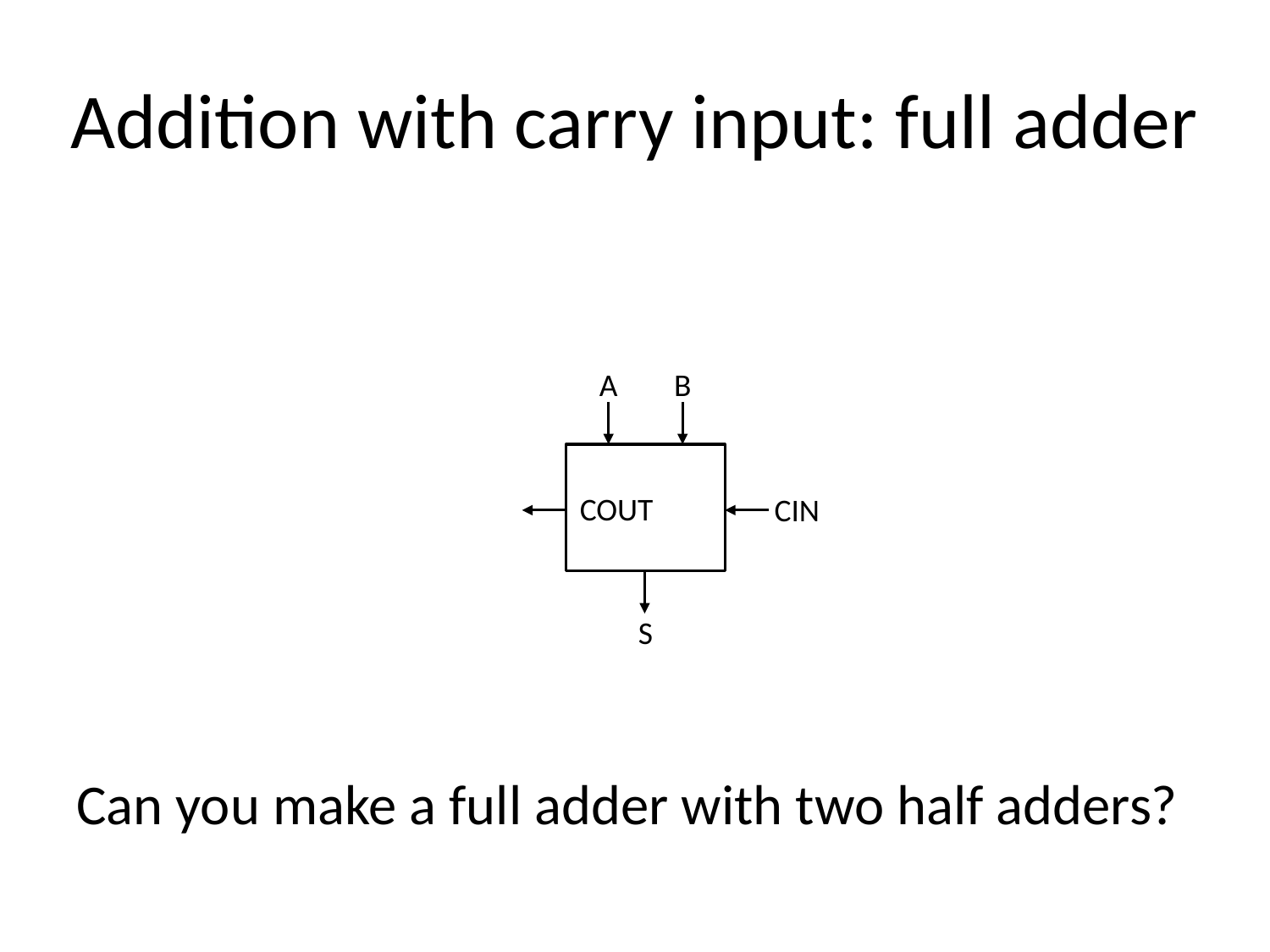

# Addition with carry input: full adder
A
B

COUT
CIN
S
Can you make a full adder with two half adders?